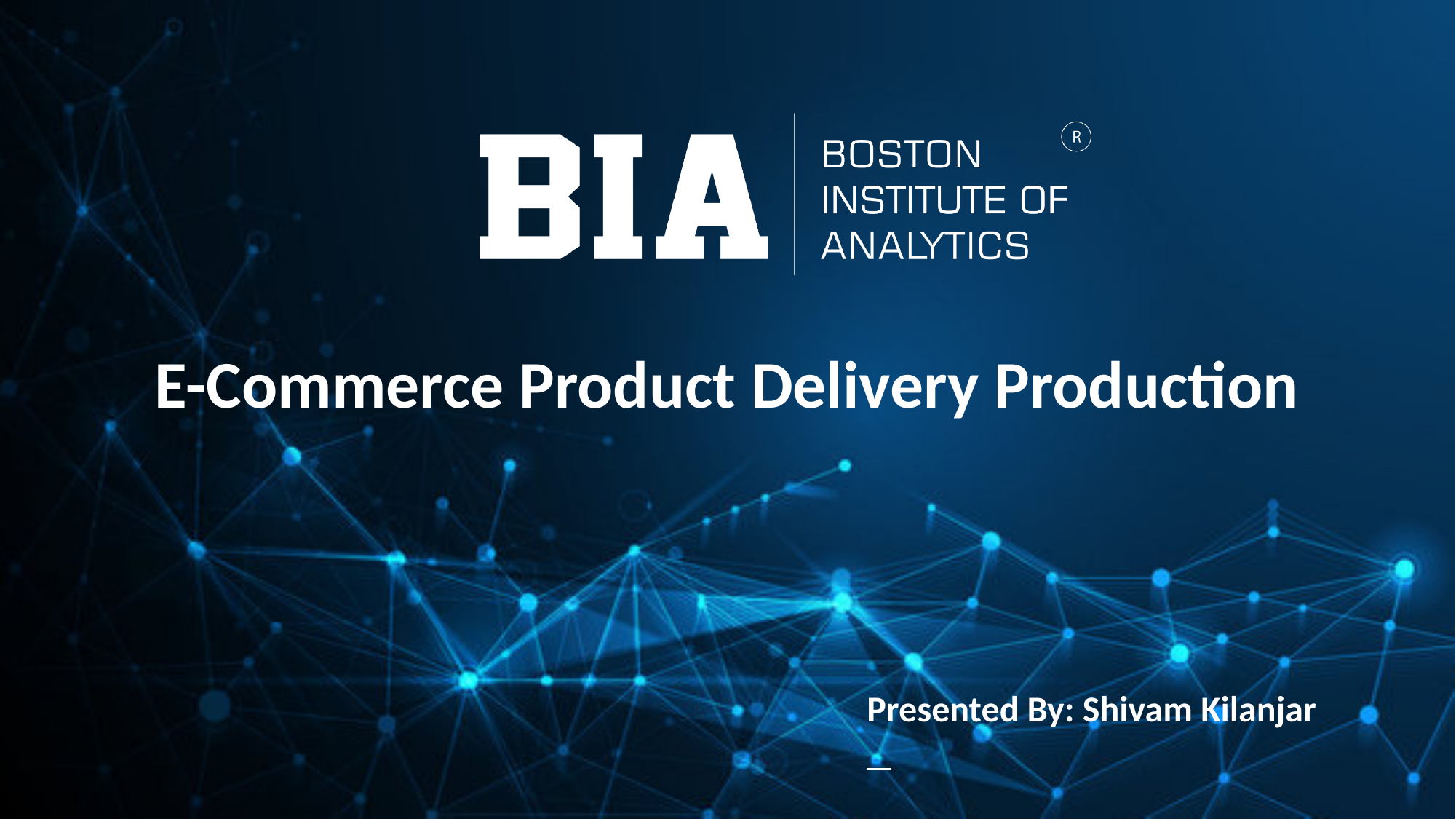

E-Commerce Product Delivery Production
Presented By: Shivam Kilanjar